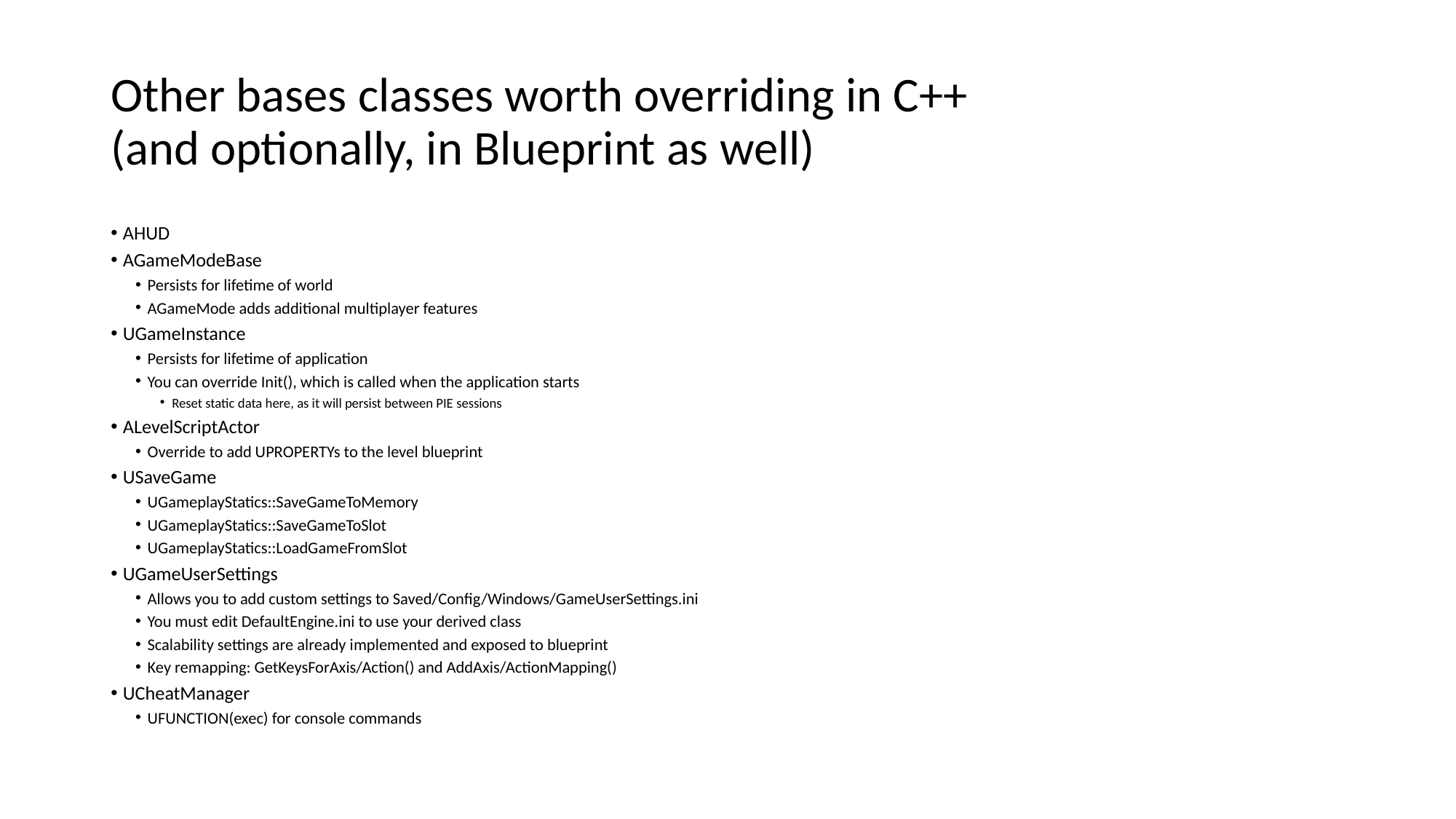

Other bases classes worth overriding in C++
(and optionally, in Blueprint as well)
AHUD
AGameModeBase
Persists for lifetime of world
AGameMode adds additional multiplayer features
UGameInstance
Persists for lifetime of application
You can override Init(), which is called when the application starts
Reset static data here, as it will persist between PIE sessions
ALevelScriptActor
Override to add UPROPERTYs to the level blueprint
USaveGame
UGameplayStatics::SaveGameToMemory
UGameplayStatics::SaveGameToSlot
UGameplayStatics::LoadGameFromSlot
UGameUserSettings
Allows you to add custom settings to Saved/Config/Windows/GameUserSettings.ini
You must edit DefaultEngine.ini to use your derived class
Scalability settings are already implemented and exposed to blueprint
Key remapping: GetKeysForAxis/Action() and AddAxis/ActionMapping()
UCheatManager
UFUNCTION(exec) for console commands